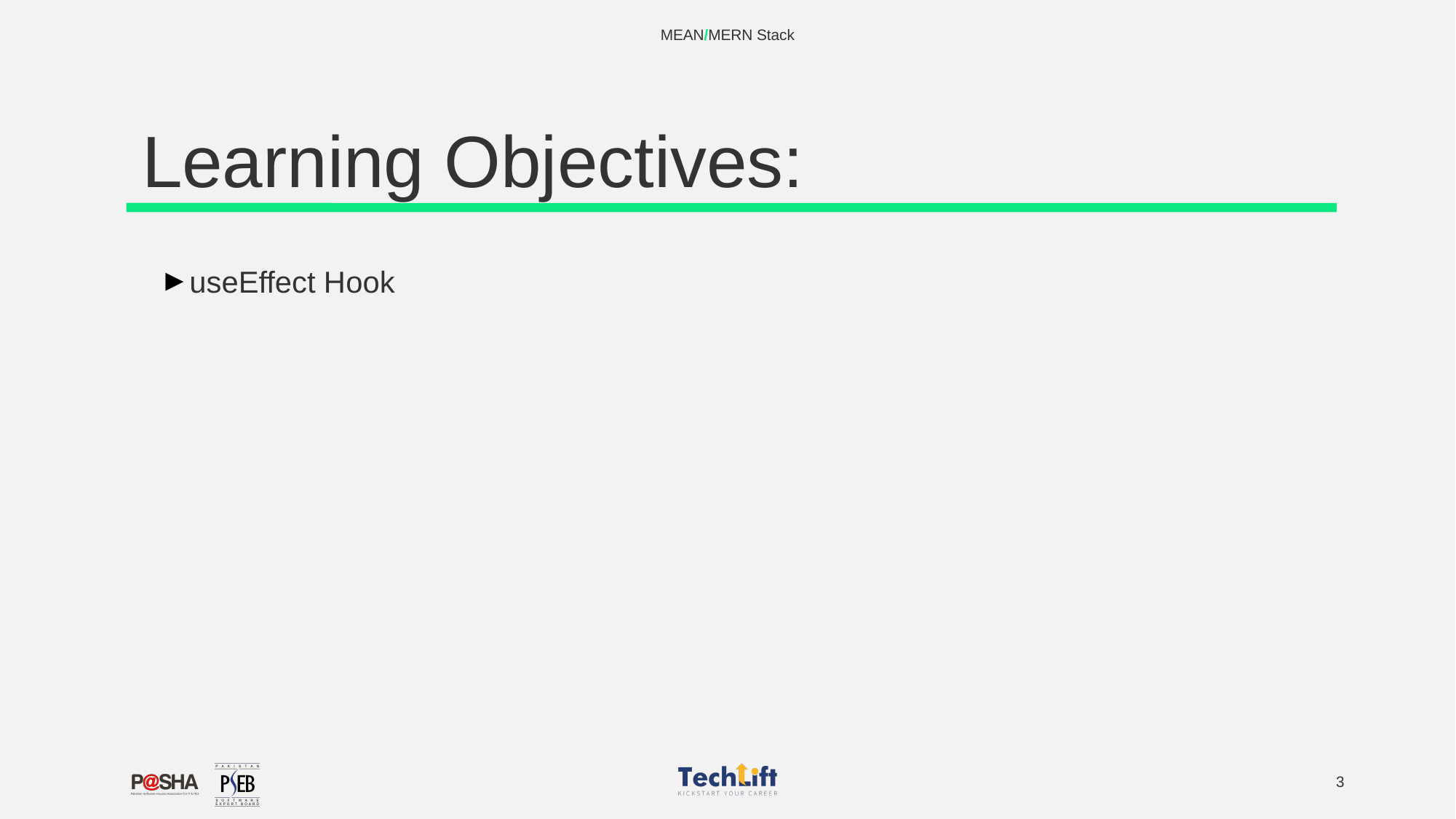

MEAN/MERN Stack
# Learning Objectives:

useEffect Hook

3